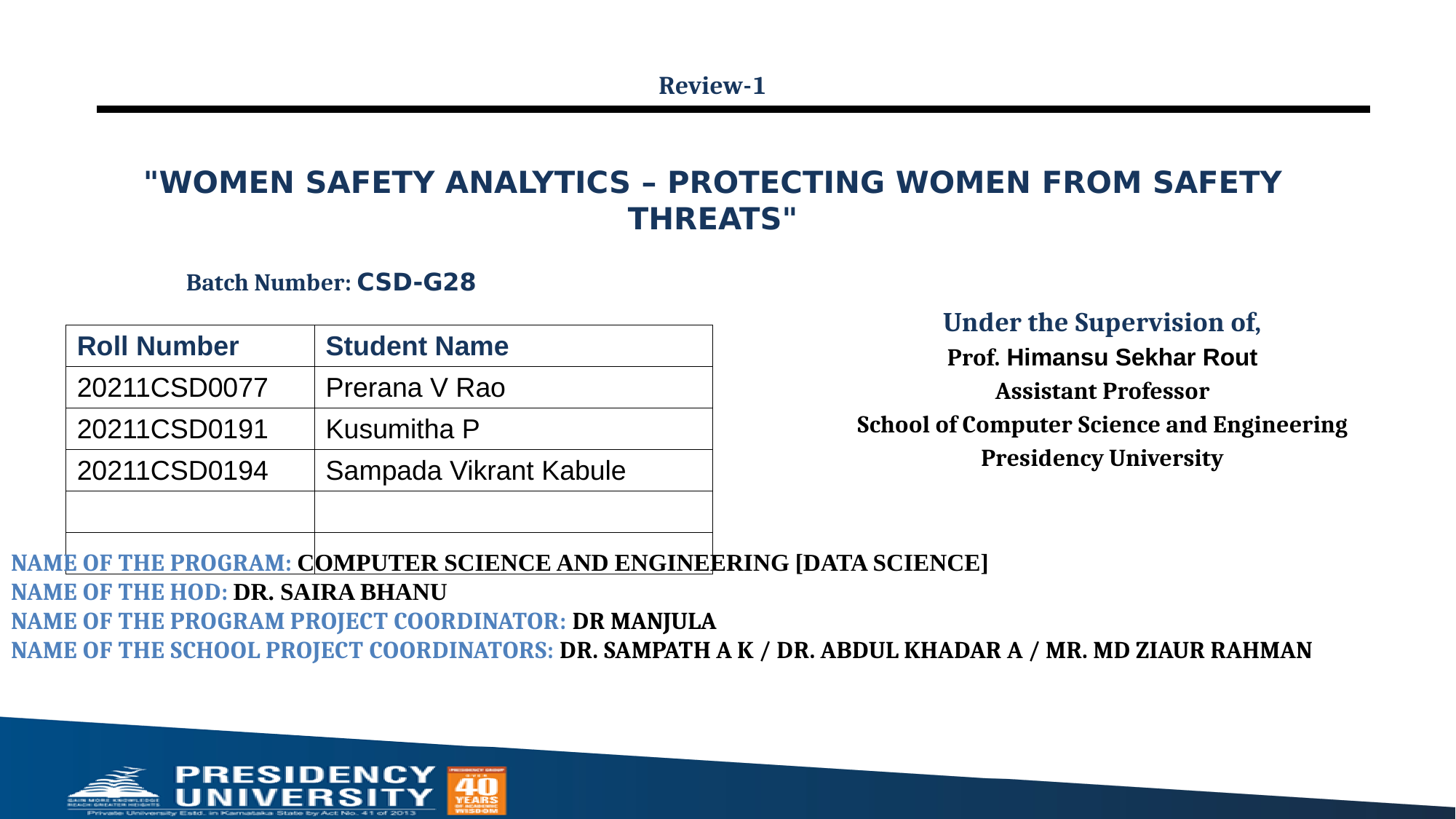

Review-1
# "WOMEN SAFETY ANALYTICS – PROTECTING WOMEN FROM SAFETY THREATS"
Batch Number: CSD-G28

Under the Supervision of,
Prof. Himansu Sekhar Rout
Assistant Professor
School of Computer Science and Engineering
Presidency University

| Roll Number | Student Name |
| --- | --- |
| 20211CSD0077 | Prerana V Rao |
| 20211CSD0191 | Kusumitha P |
| 20211CSD0194 | Sampada Vikrant Kabule |
|  |  |
|  |  |
NAME OF THE PROGRAM: COMPUTER SCIENCE AND ENGINEERING [DATA SCIENCE]
NAME OF THE HOD: DR. SAIRA BHANU
NAME OF THE PROGRAM PROJECT COORDINATOR: DR MANJULA
NAME OF THE SCHOOL PROJECT COORDINATORS: DR. SAMPATH A K / DR. ABDUL KHADAR A / MR. MD ZIAUR RAHMAN